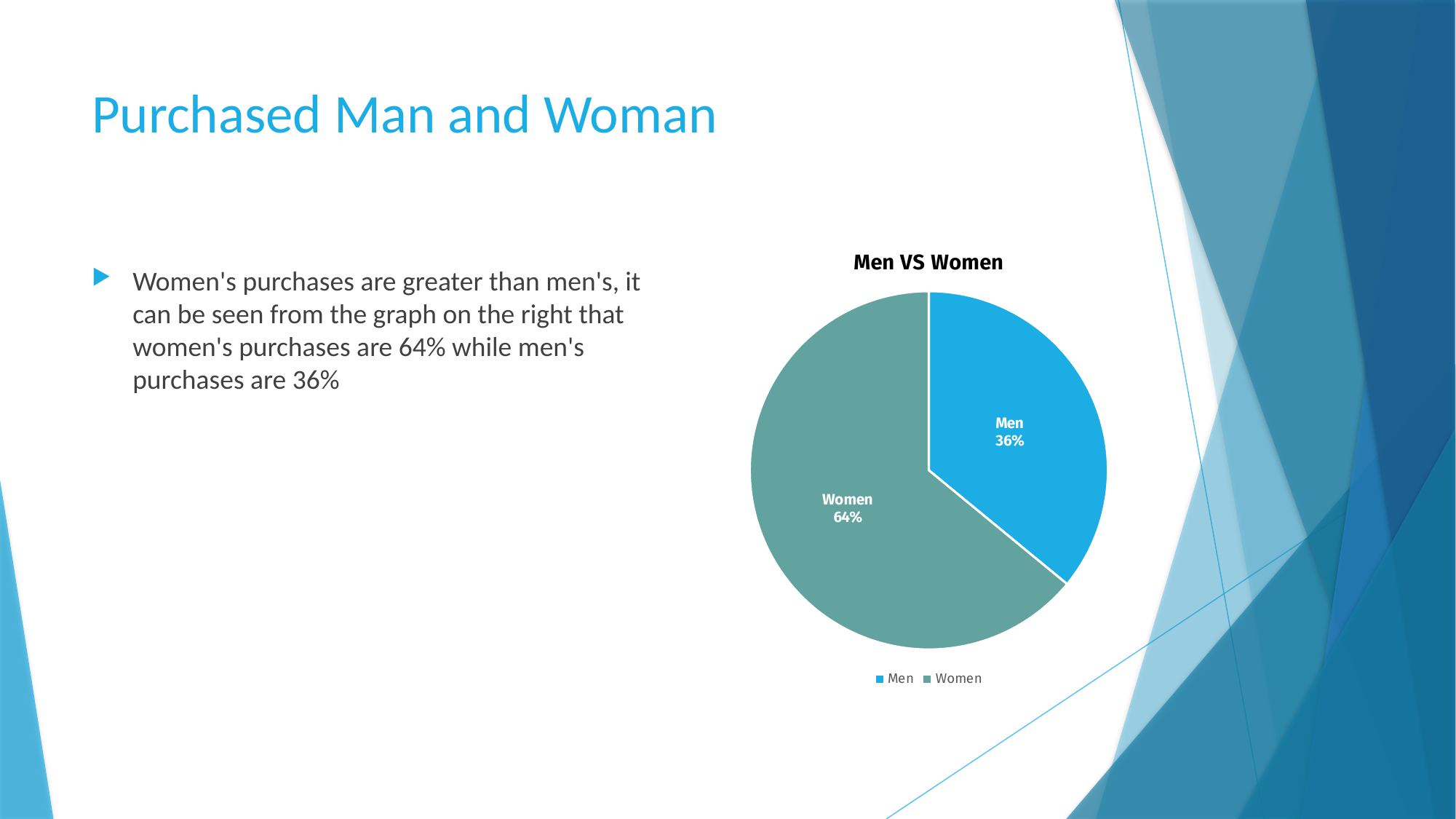

# Purchased Man and Woman

### Chart: Men VS Women

| Category | Total |
|---|---|
| Men | 7613604.0 |
| Women | 13562773.0 |
Women's purchases are greater than men's, it can be seen from the graph on the right that women's purchases are 64% while men's purchases are 36%